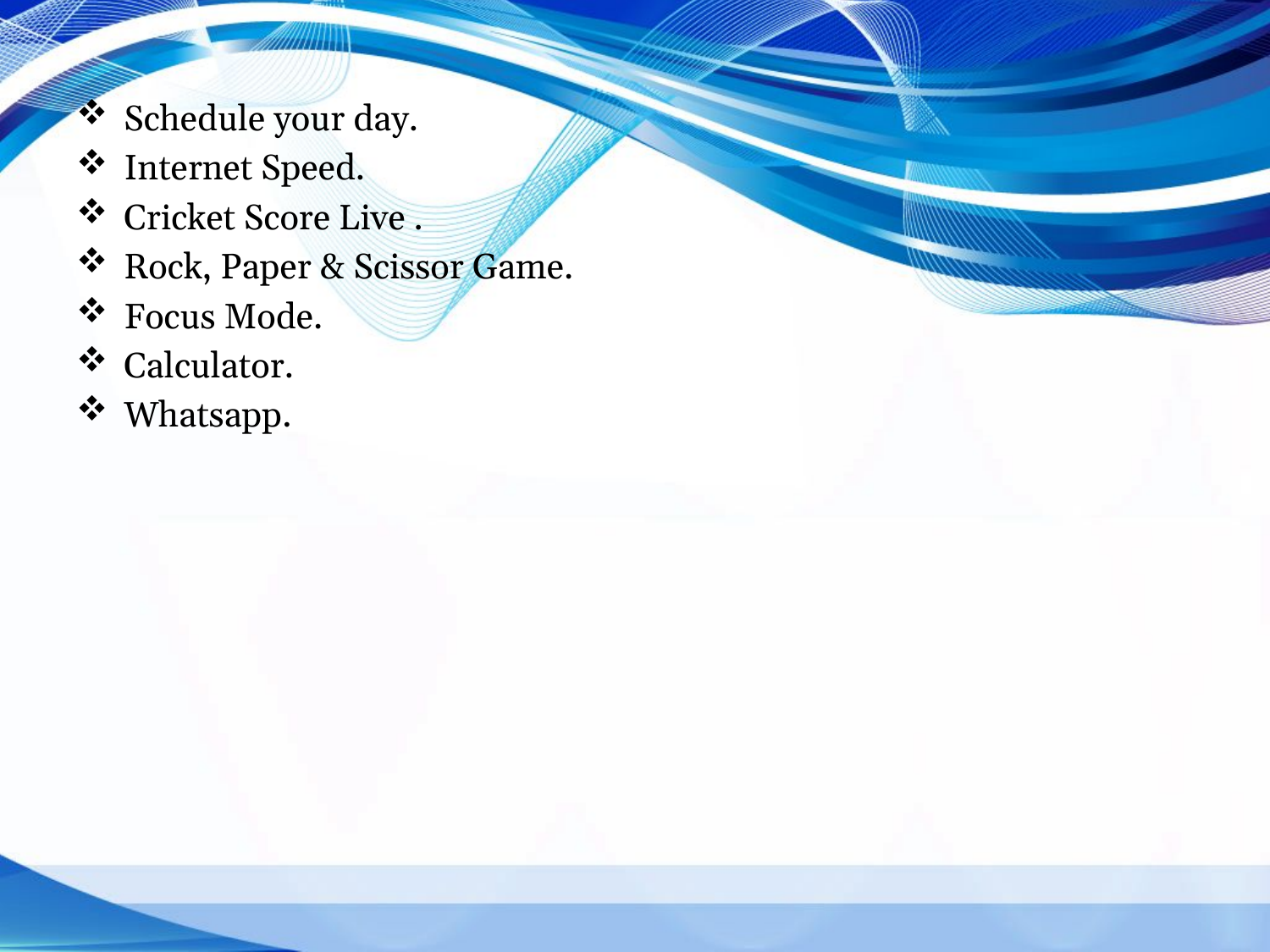

Schedule your day.
Internet Speed.
Cricket Score Live .
Rock, Paper & Scissor Game.
Focus Mode.
Calculator.
Whatsapp.